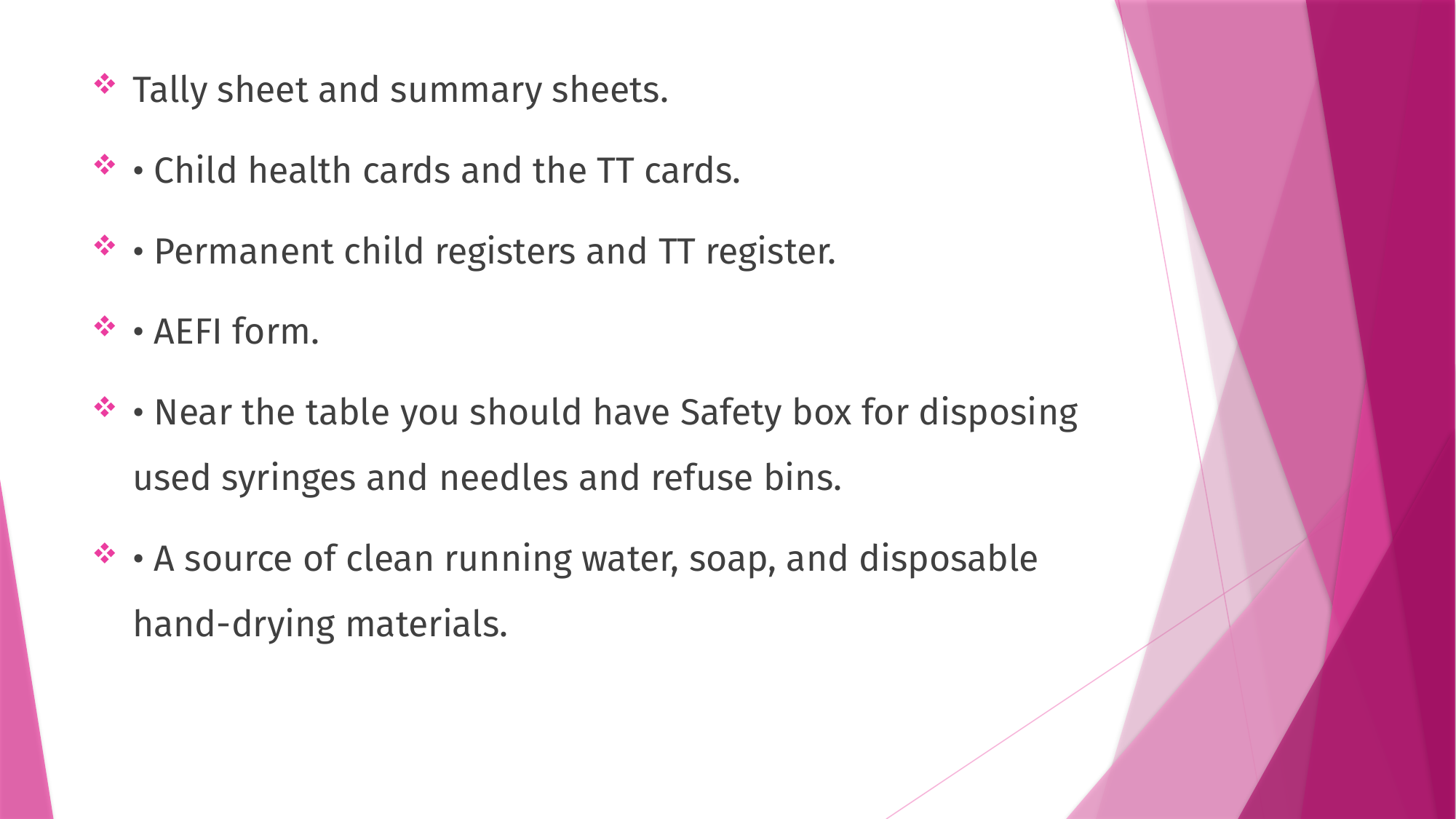

Tally sheet and summary sheets.
• Child health cards and the TT cards.
• Permanent child registers and TT register.
• AEFI form.
• Near the table you should have Safety box for disposing used syringes and needles and refuse bins.
• A source of clean running water, soap, and disposable hand-drying materials.